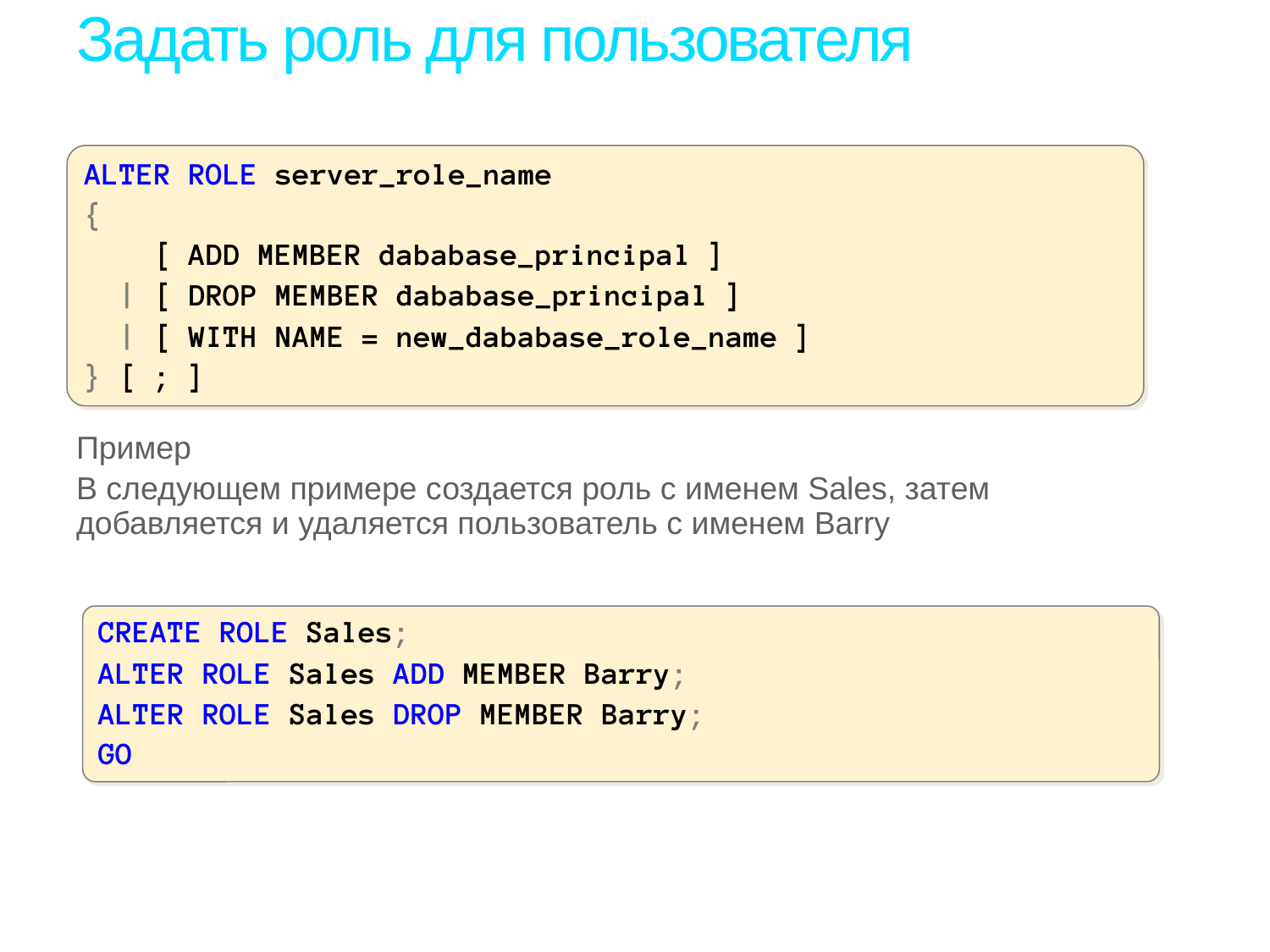

# Задать роль для пользователя

Пример
В следующем примере создается роль с именем Sales, затем добавляется и удаляется пользователь с именем Barry

ALTER ROLE server_role_name
{
    [ ADD MEMBER dababase_principal ]
  | [ DROP MEMBER dababase_principal ]
  | [ WITH NAME = new_dababase_role_name ]
} [ ; ]
CREATE ROLE Sales;
ALTER ROLE Sales ADD MEMBER Barry;
ALTER ROLE Sales DROP MEMBER Barry;
GO